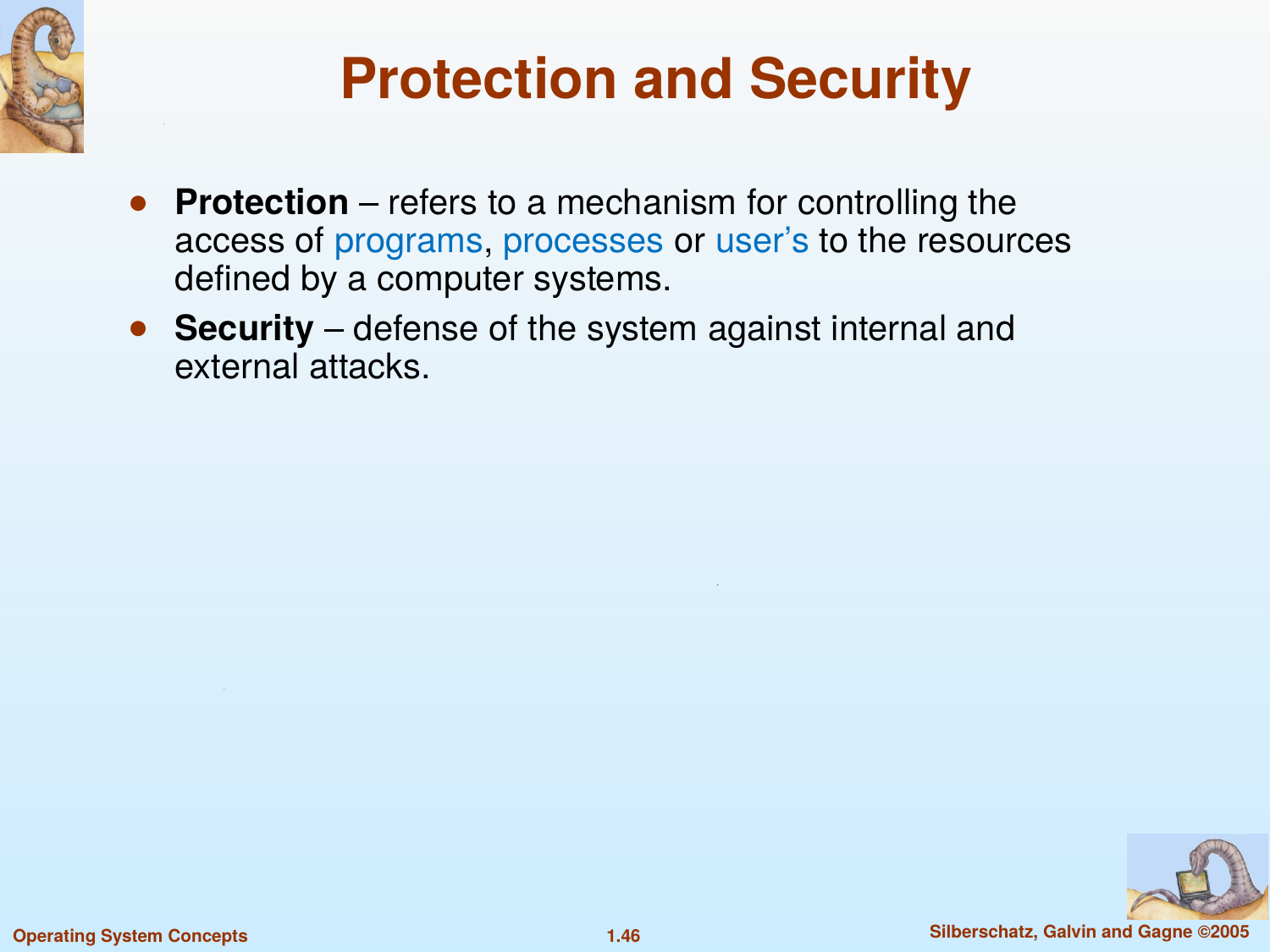

# Protection and Security
Protection – refers to a mechanism for controlling the access of programs, processes or user’s to the resources defined by a computer systems.
Security – defense of the system against internal and external attacks.